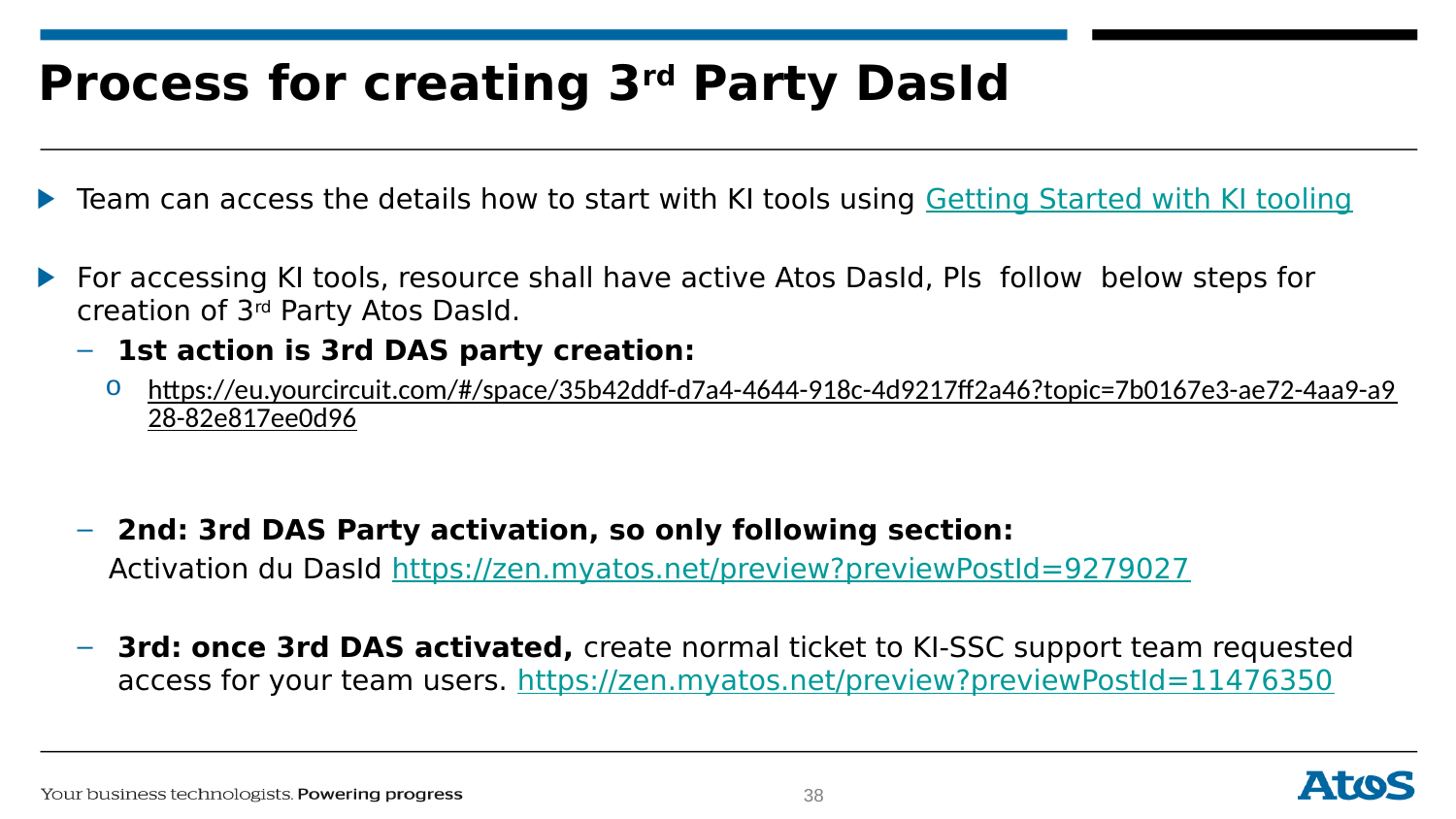

# Process for creating 3rd Party DasId
Team can access the details how to start with KI tools using Getting Started with KI tooling

For accessing KI tools, resource shall have active Atos DasId, Pls  follow  below steps for creation of 3rd Party Atos DasId.
1st action is 3rd DAS party creation:
https://eu.yourcircuit.com/#/space/35b42ddf-d7a4-4644-918c-4d9217ff2a46?topic=7b0167e3-ae72-4aa9-a928-82e817ee0d96

2nd: 3rd DAS Party activation, so only following section:
        Activation du DasId https://zen.myatos.net/preview?previewPostId=9279027

3rd: once 3rd DAS activated, create normal ticket to KI-SSC support team requested access for your team users. https://zen.myatos.net/preview?previewPostId=11476350